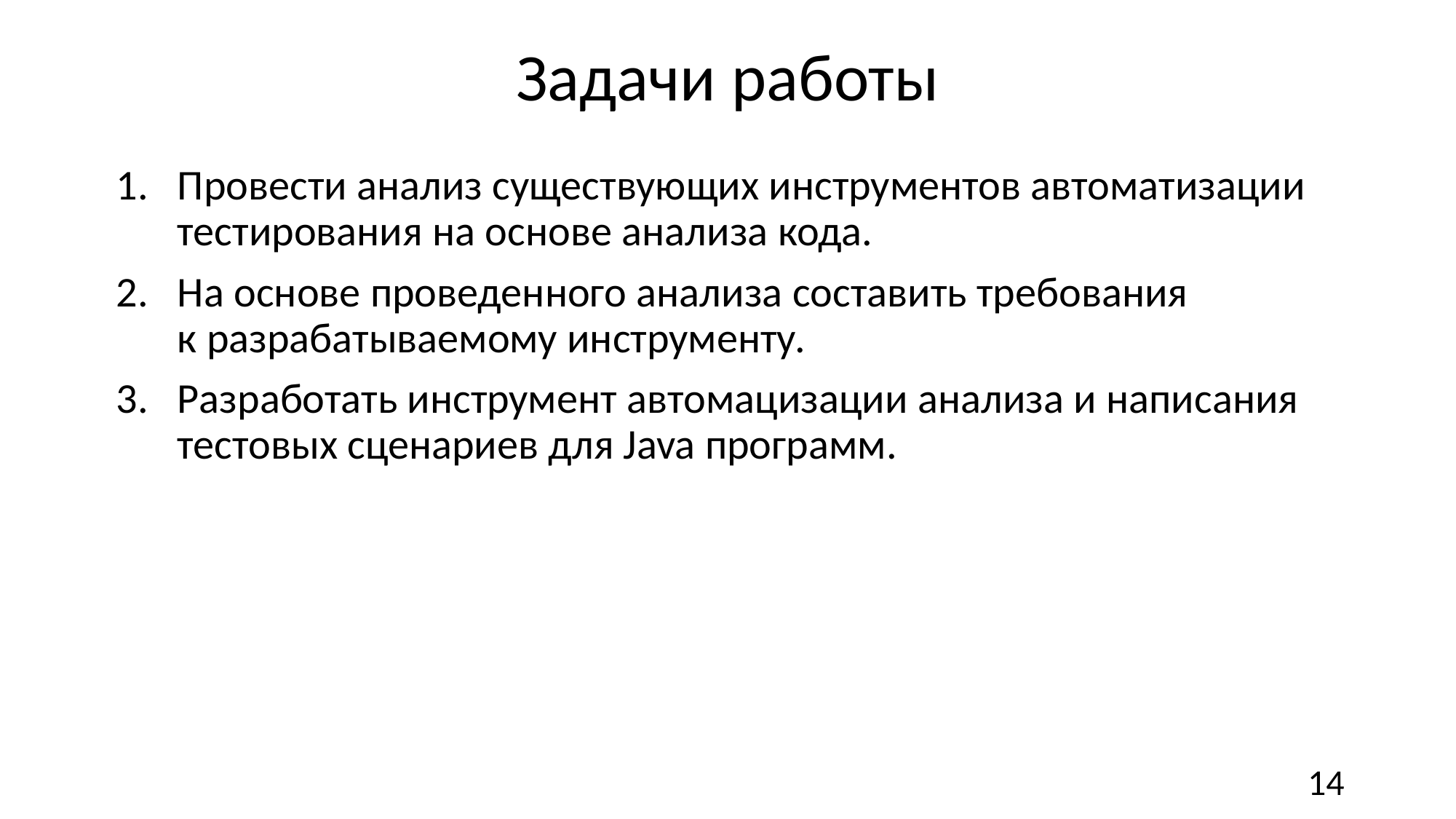

# Задачи работы
Провести анализ существующих инструментов автоматизации тестирования на основе анализа кода.
На основе проведенного анализа составить требования
к разрабатываемому инструменту.
Разработать инструмент автомацизации анализа и написания тестовых сценариев для Java программ.

14